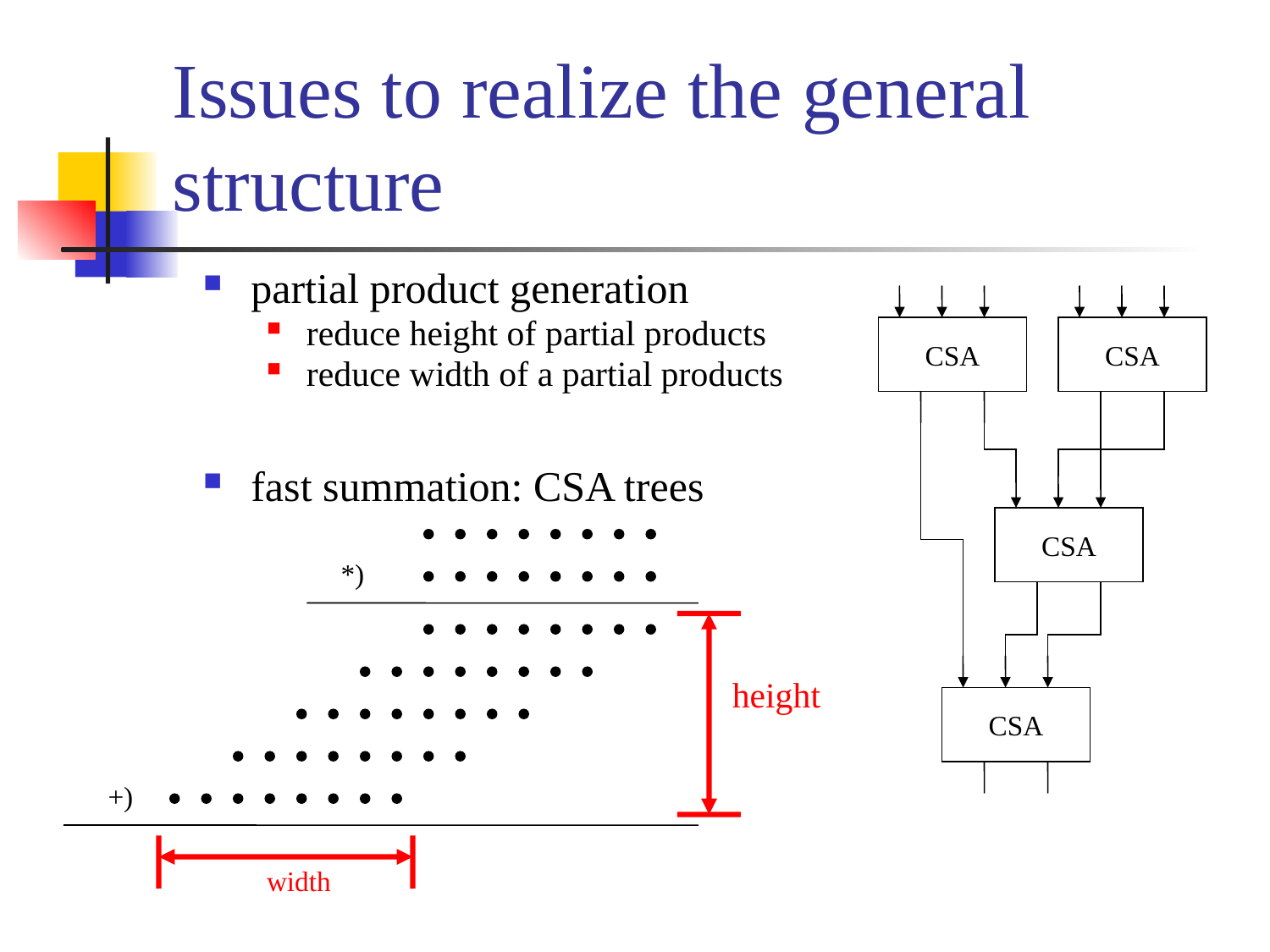

# Issues to realize the general structure
partial product generation
reduce height of partial products
reduce width of a partial products

fast summation: CSA trees

CSA

CSA

CSA

CSA

*)

height

+)

width